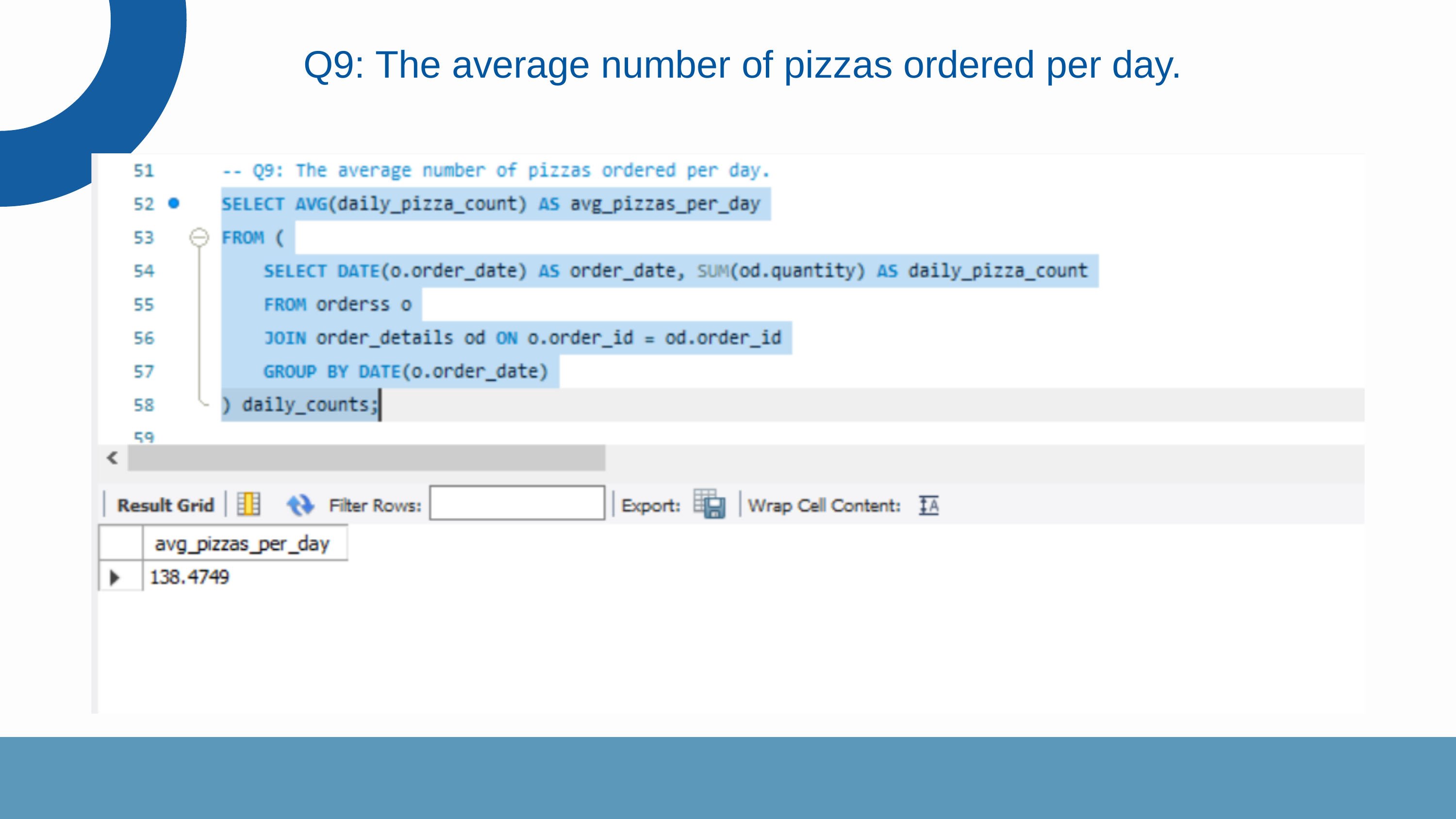

Q9: The average number of pizzas ordered per day.